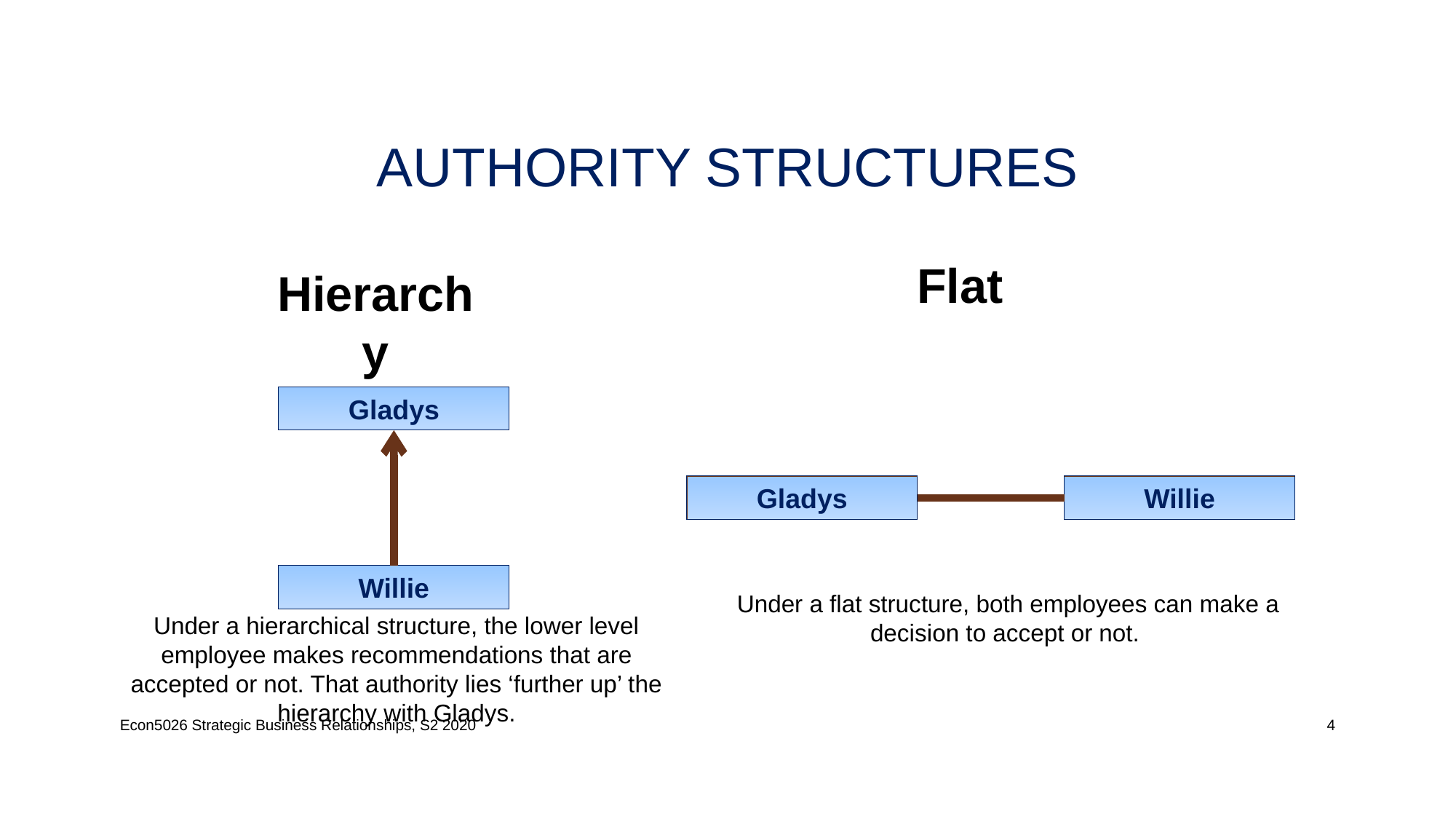

# Authority Structures
Flat
Hierarchy

Gladys
Gladys
Willie
Willie
Under a flat structure, both employees can make a decision to accept or not.
Under a hierarchical structure, the lower level employee makes recommendations that are accepted or not. That authority lies ‘further up’ the hierarchy with Gladys.
Econ5026 Strategic Business Relationships, S2 2020
4